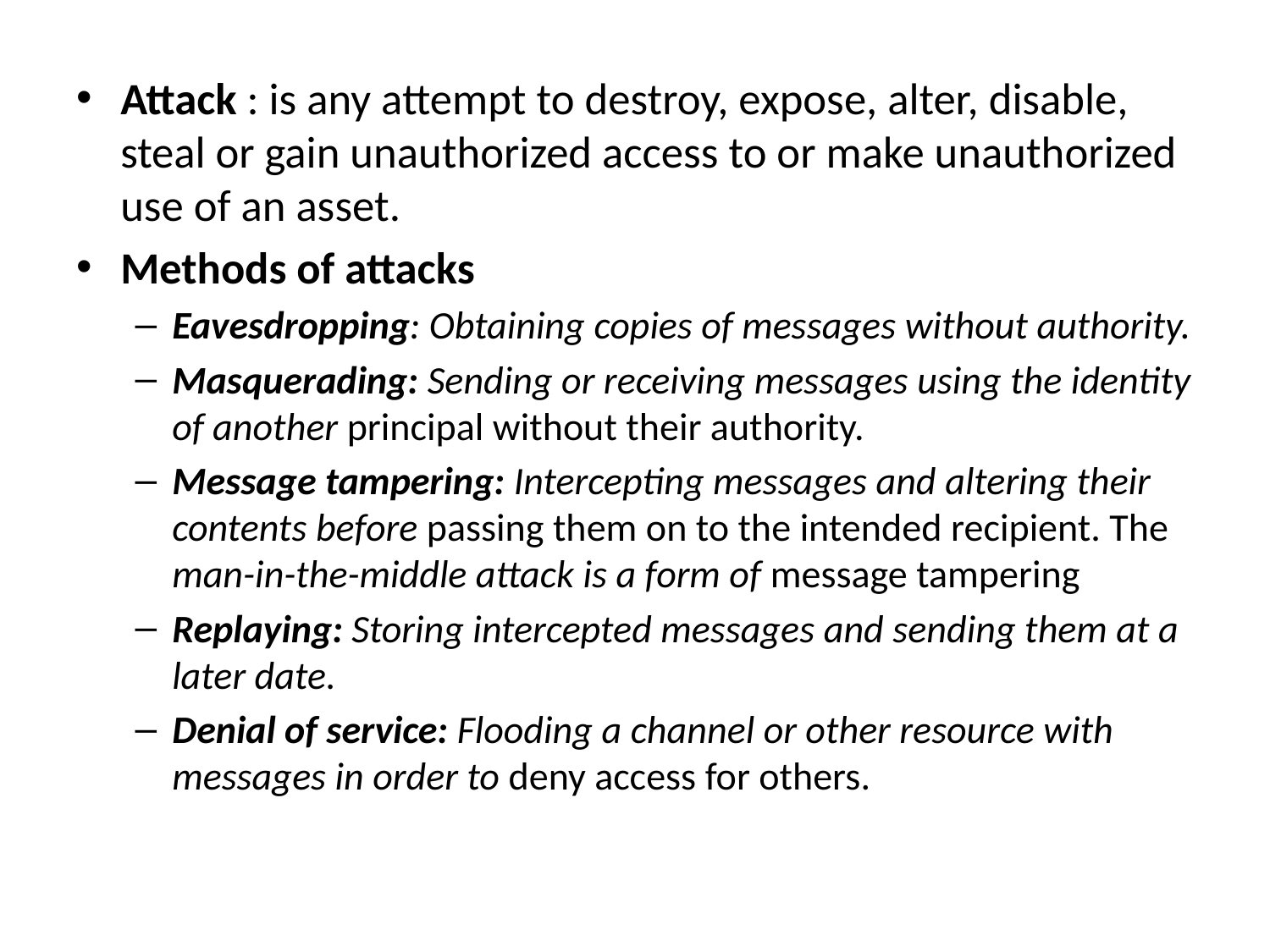

Attack : is any attempt to destroy, expose, alter, disable, steal or gain unauthorized access to or make unauthorized use of an asset.
Methods of attacks
Eavesdropping: Obtaining copies of messages without authority.
Masquerading: Sending or receiving messages using the identity of another principal without their authority.
Message tampering: Intercepting messages and altering their contents before passing them on to the intended recipient. The man-in-the-middle attack is a form of message tampering
Replaying: Storing intercepted messages and sending them at a later date.
Denial of service: Flooding a channel or other resource with messages in order to deny access for others.